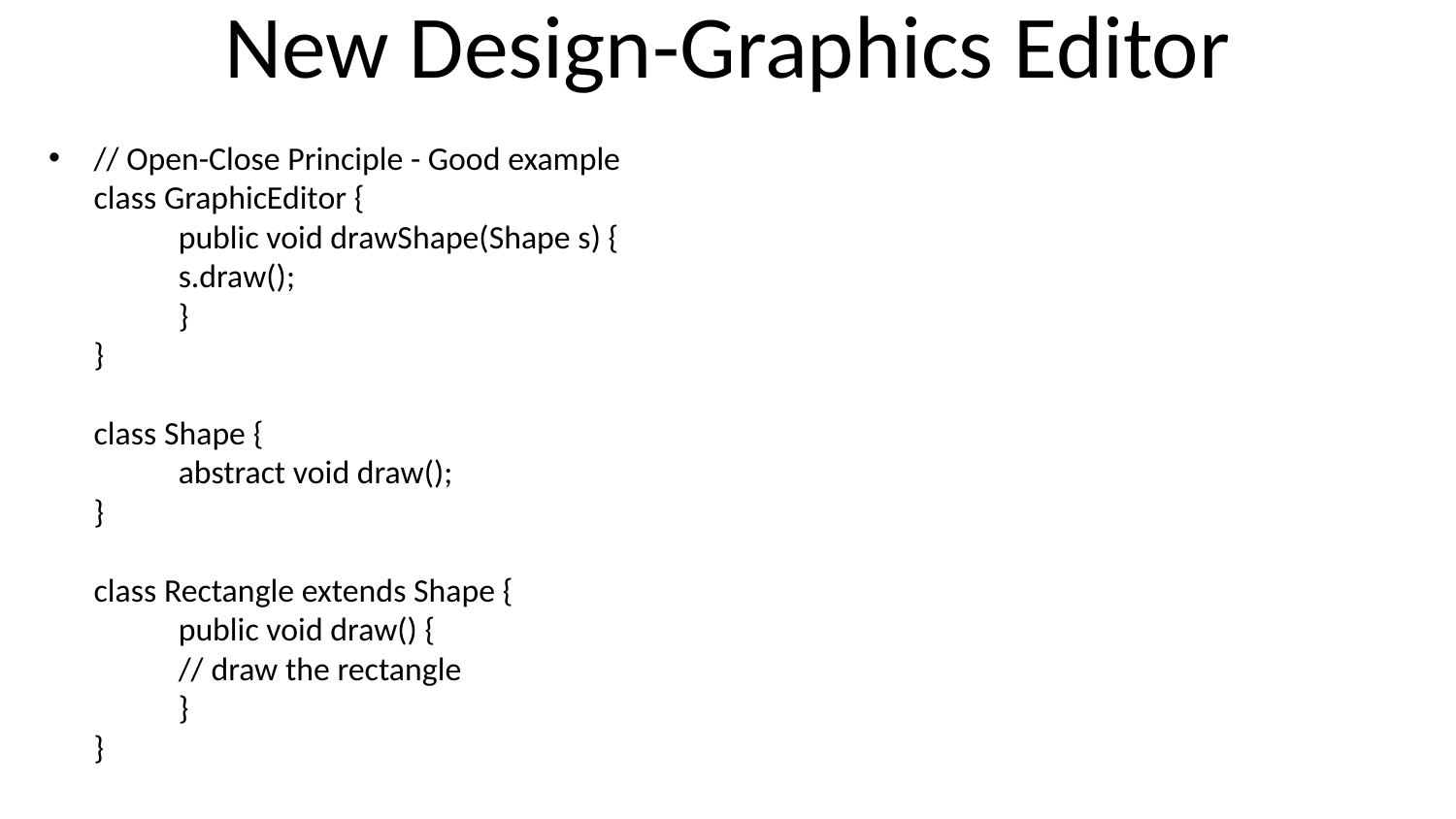

# New Design-Graphics Editor
// Open-Close Principle - Good example
class GraphicEditor {
	public void drawShape(Shape s) {
	s.draw();
	}
}
class Shape {
	abstract void draw();
}
class Rectangle extends Shape {
	public void draw() {
	// draw the rectangle
	}
}